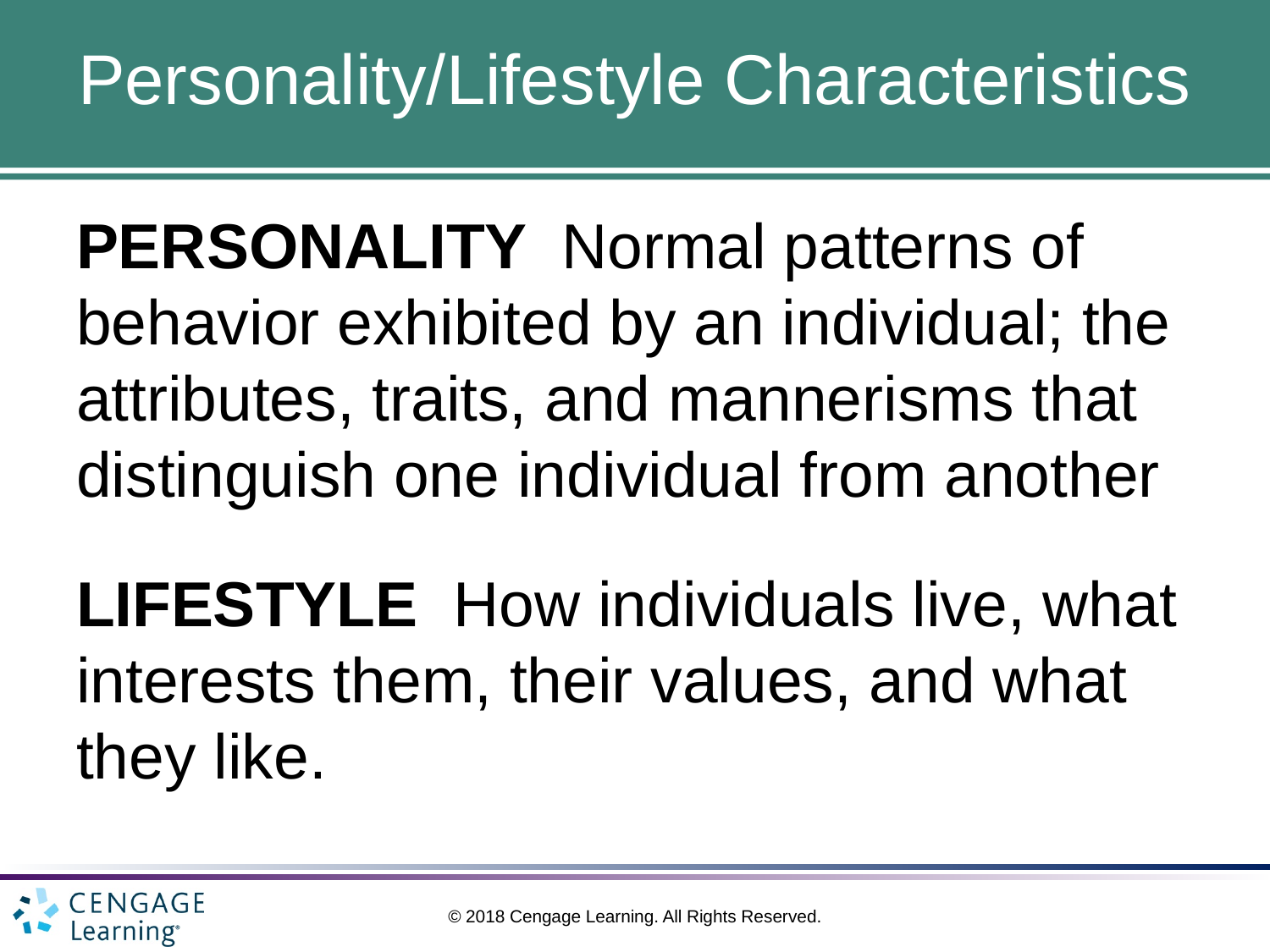

# Personality/Lifestyle Characteristics
PERSONALITY  Normal patterns of behavior exhibited by an individual; the attributes, traits, and mannerisms that distinguish one individual from another
LIFESTYLE  How individuals live, what interests them, their values, and what they like.